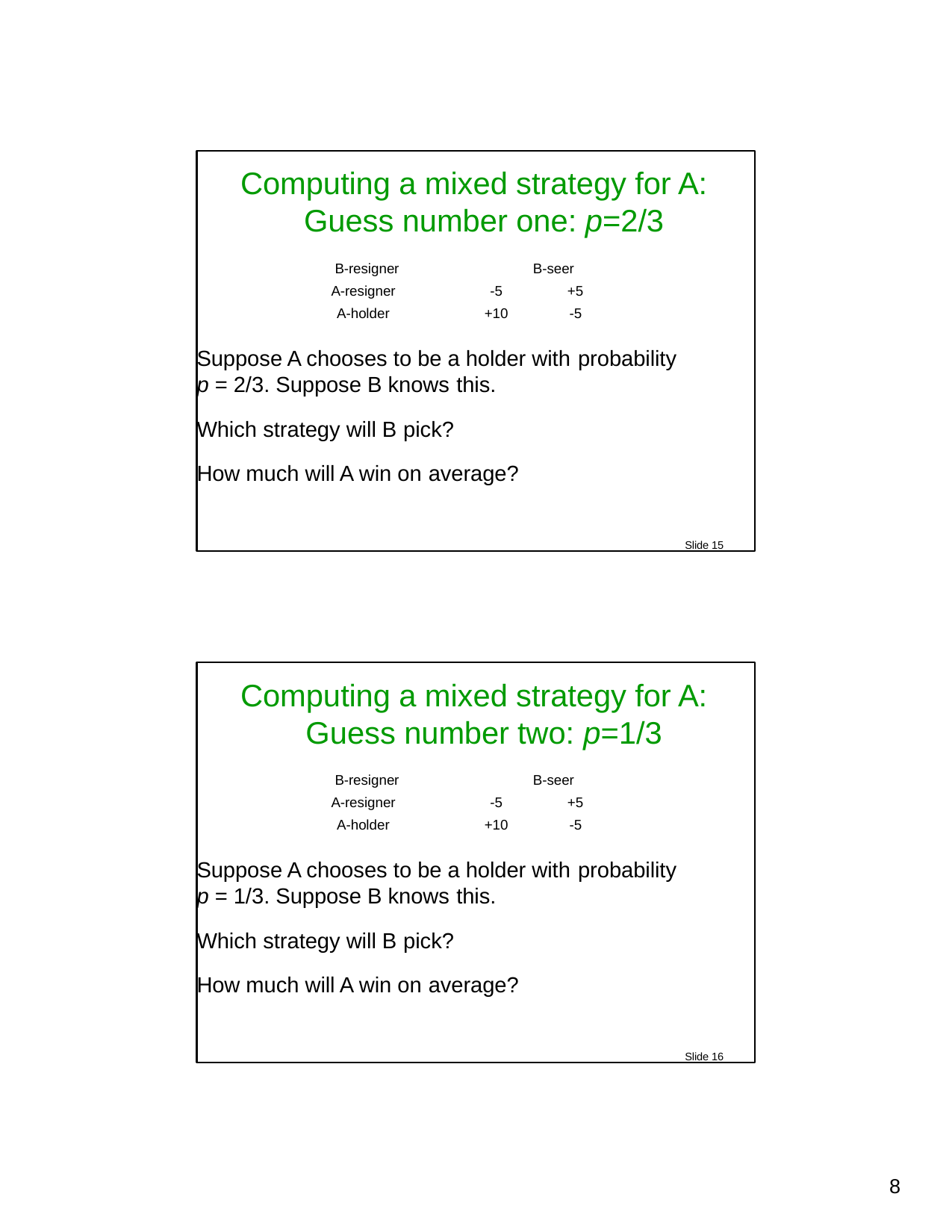

Computing a mixed strategy for A:  Guess number one: p=2/3
B-resigner	B-seer
A-resigner	-5	+5
A-holder	+10	-5

Suppose A chooses to be a holder with probability
p = 2/3. Suppose B knows this.
Which strategy will B pick?
How much will A win on average?

Slide 15
Computing a mixed strategy for A:  Guess number two: p=1/3
B-resigner	B-seer
A-resigner	-5	+5
A-holder	+10	-5

Suppose A chooses to be a holder with probability
p = 1/3. Suppose B knows this.
Which strategy will B pick?
How much will A win on average?

Slide 16
8